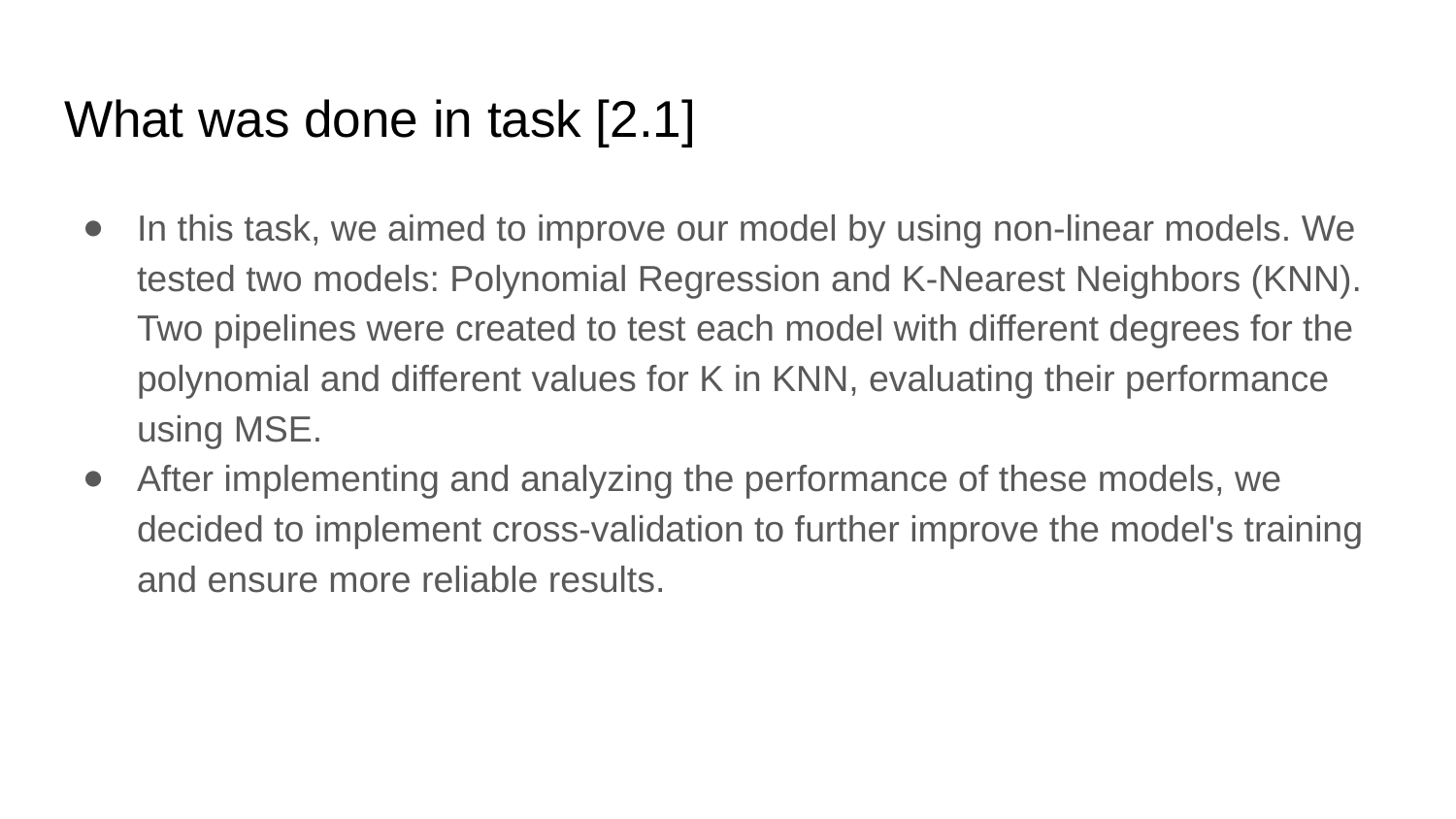

# What was done in task [2.1]
In this task, we aimed to improve our model by using non-linear models. We tested two models: Polynomial Regression and K-Nearest Neighbors (KNN). Two pipelines were created to test each model with different degrees for the polynomial and different values for K in KNN, evaluating their performance using MSE.
After implementing and analyzing the performance of these models, we decided to implement cross-validation to further improve the model's training and ensure more reliable results.